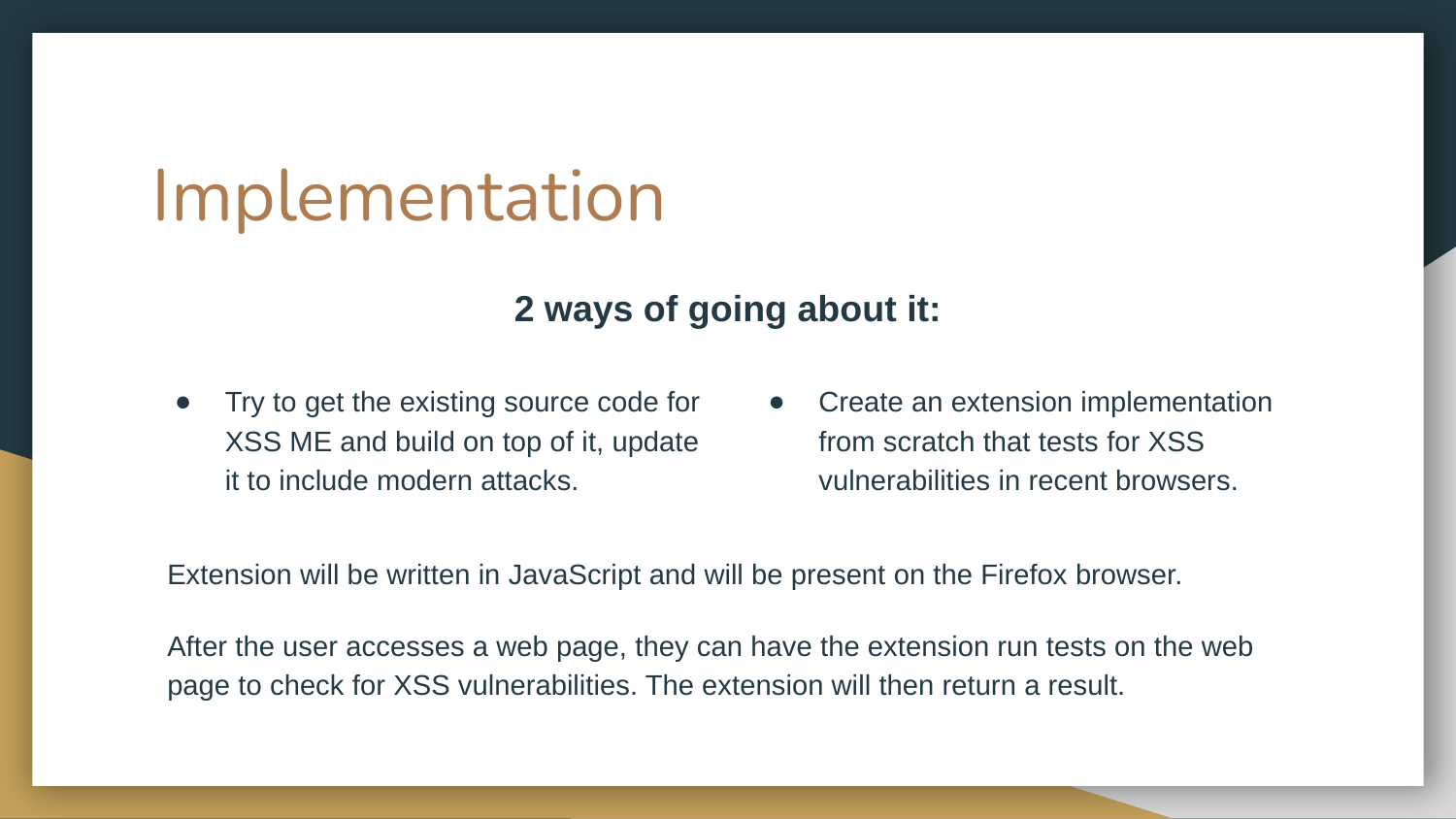

# Implementation
2 ways of going about it:
Try to get the existing source code for XSS ME and build on top of it, update it to include modern attacks.
Create an extension implementation from scratch that tests for XSS vulnerabilities in recent browsers.
Extension will be written in JavaScript and will be present on the Firefox browser.
After the user accesses a web page, they can have the extension run tests on the web page to check for XSS vulnerabilities. The extension will then return a result.